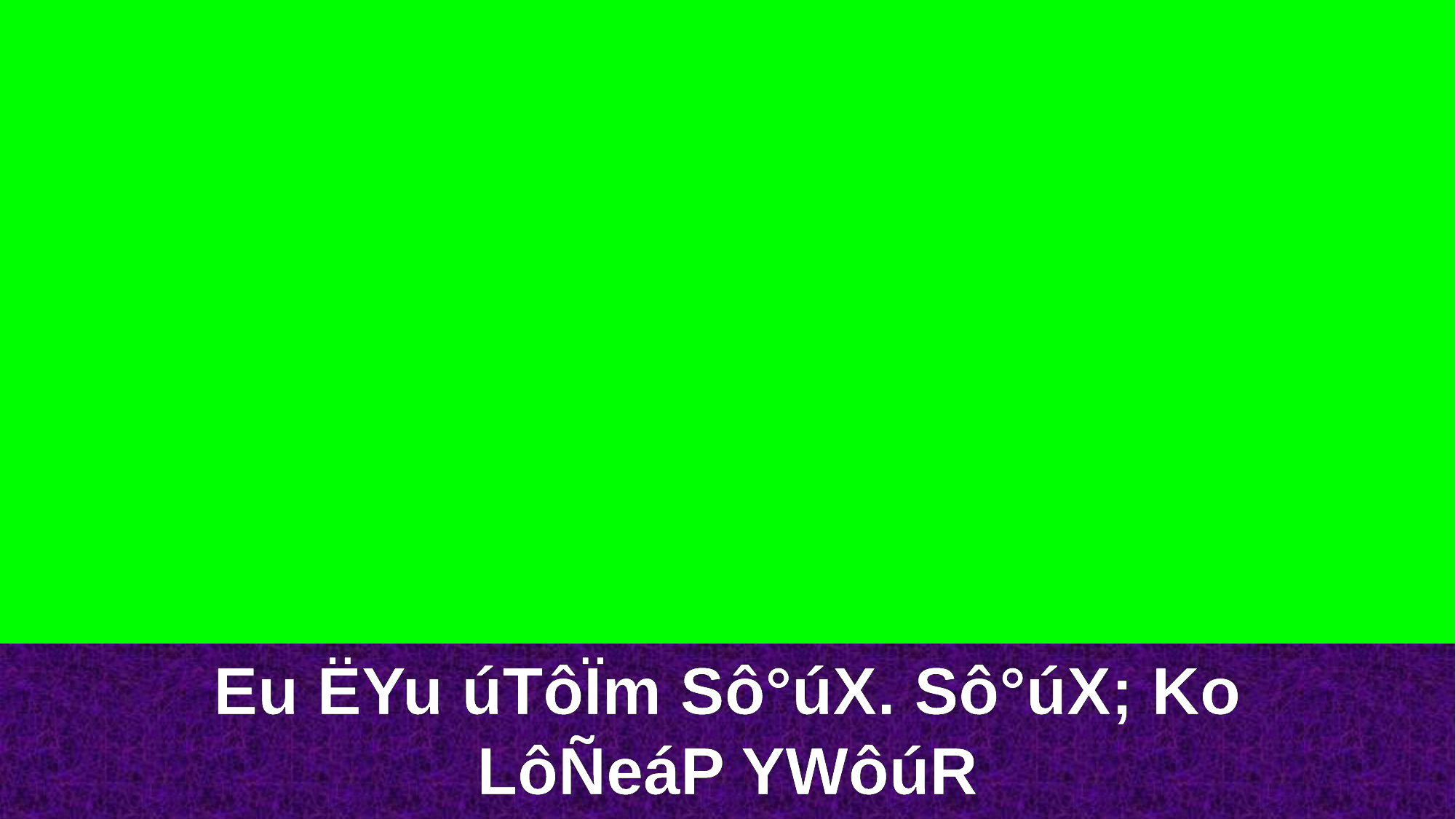

Eu ËYu úTôÏm Sô°úX. Sô°úX; Ko LôÑeáP YWôúR